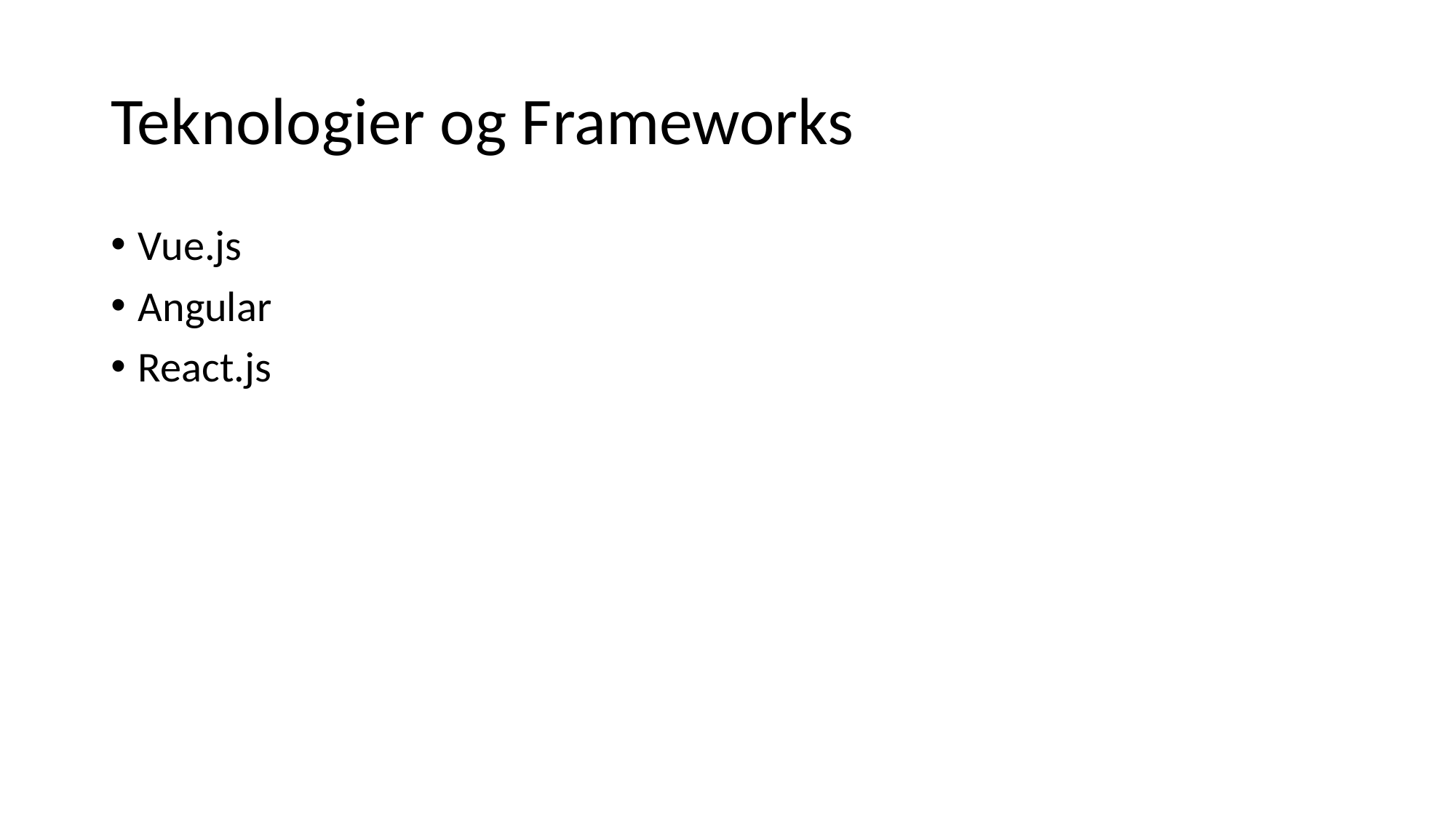

# Teknologier og Frameworks
Vue.js
Angular
React.js